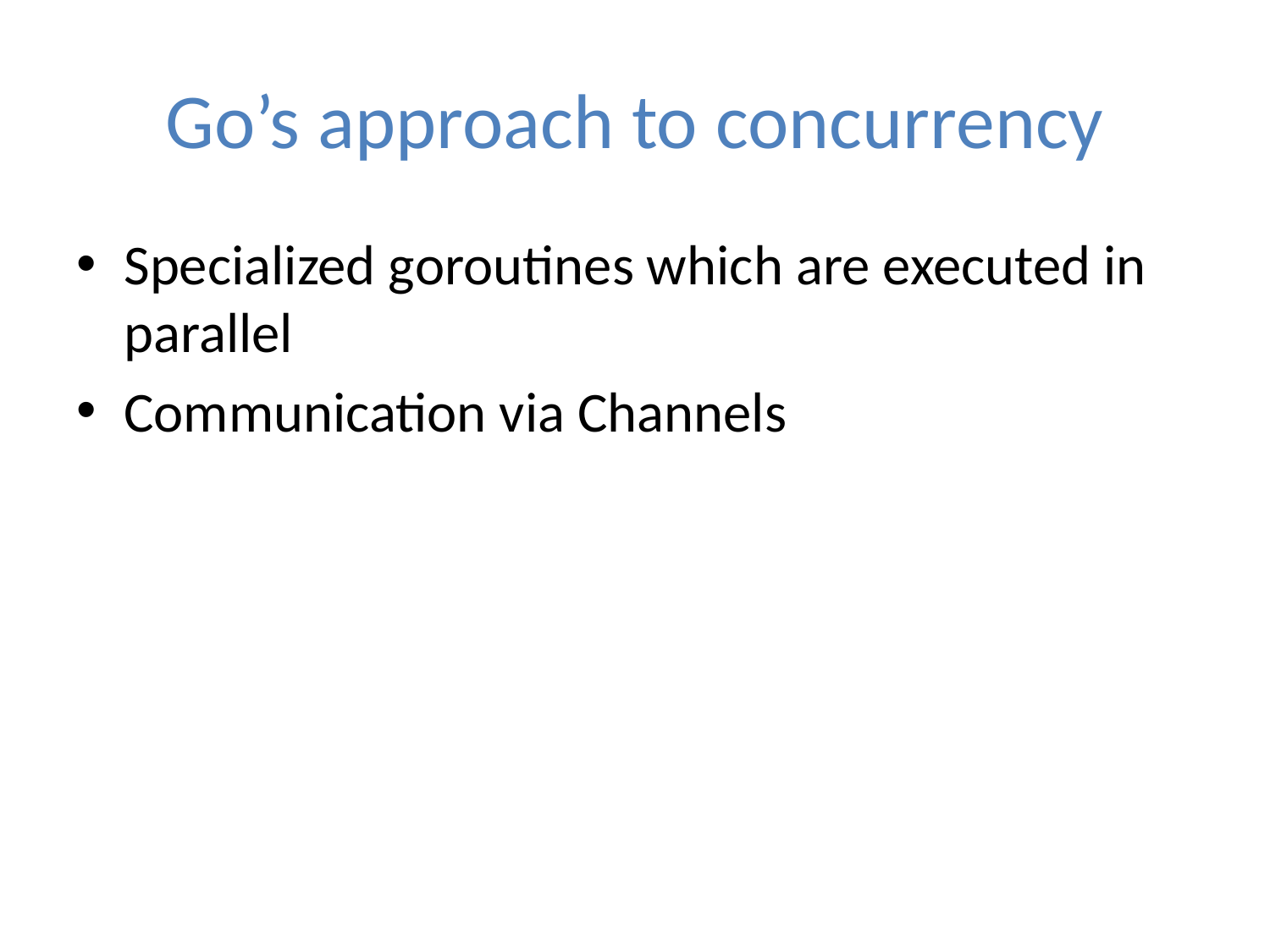

# Go’s approach to concurrency
Specialized goroutines which are executed in parallel
Communication via Channels